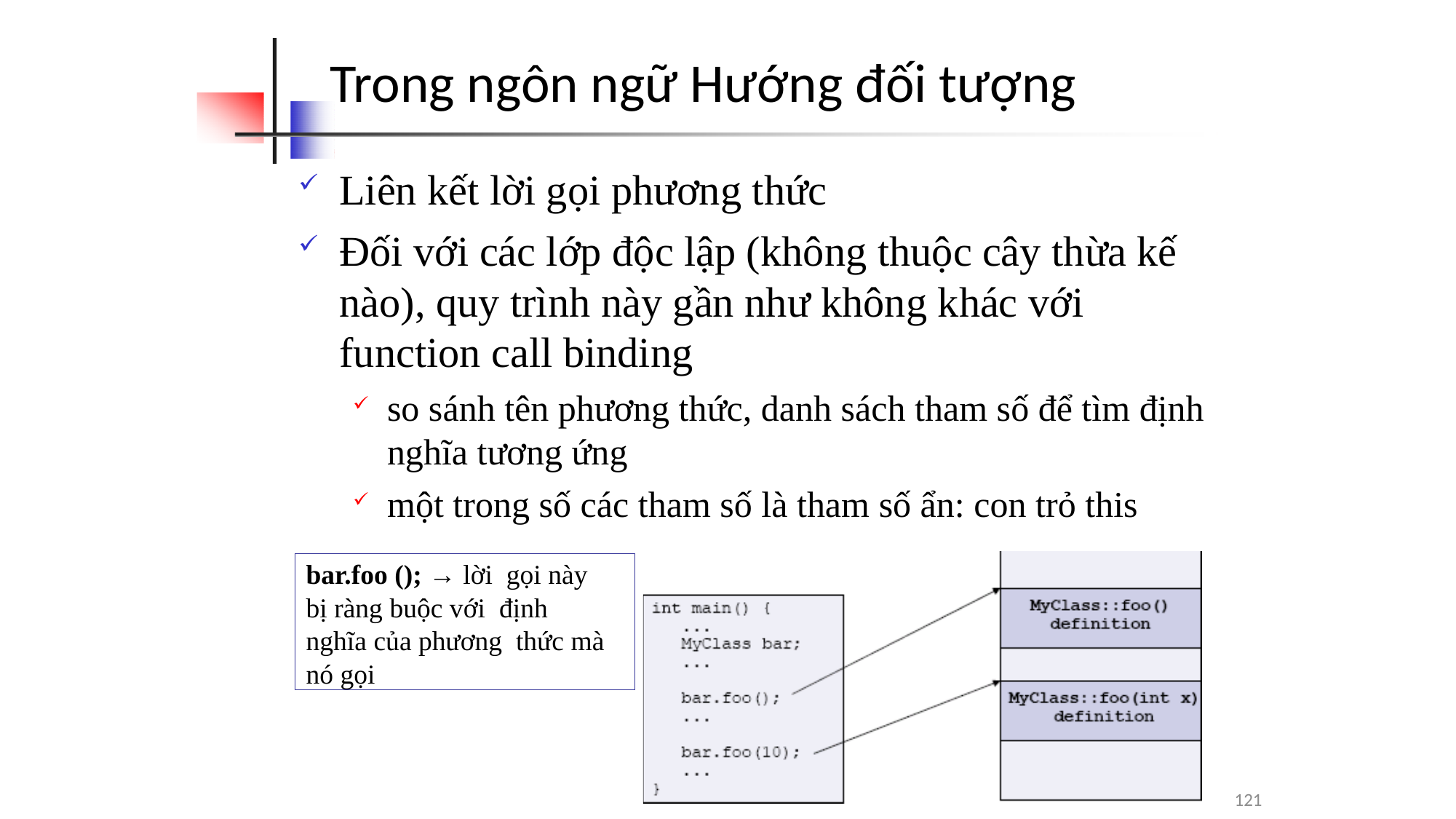

# Trong ngôn ngữ Hướng đối tượng
Liên kết lời gọi phương thức
Đối với các lớp độc lập (không thuộc cây thừa kế  nào), quy trình này gần như không khác với  function call binding
so sánh tên phương thức, danh sách tham số để tìm định  nghĩa tương ứng
một trong số các tham số là tham số ẩn: con trỏ this

bar.foo (); → lời  gọi này bị ràng buộc với  định nghĩa của phương  thức mà nó gọi
121